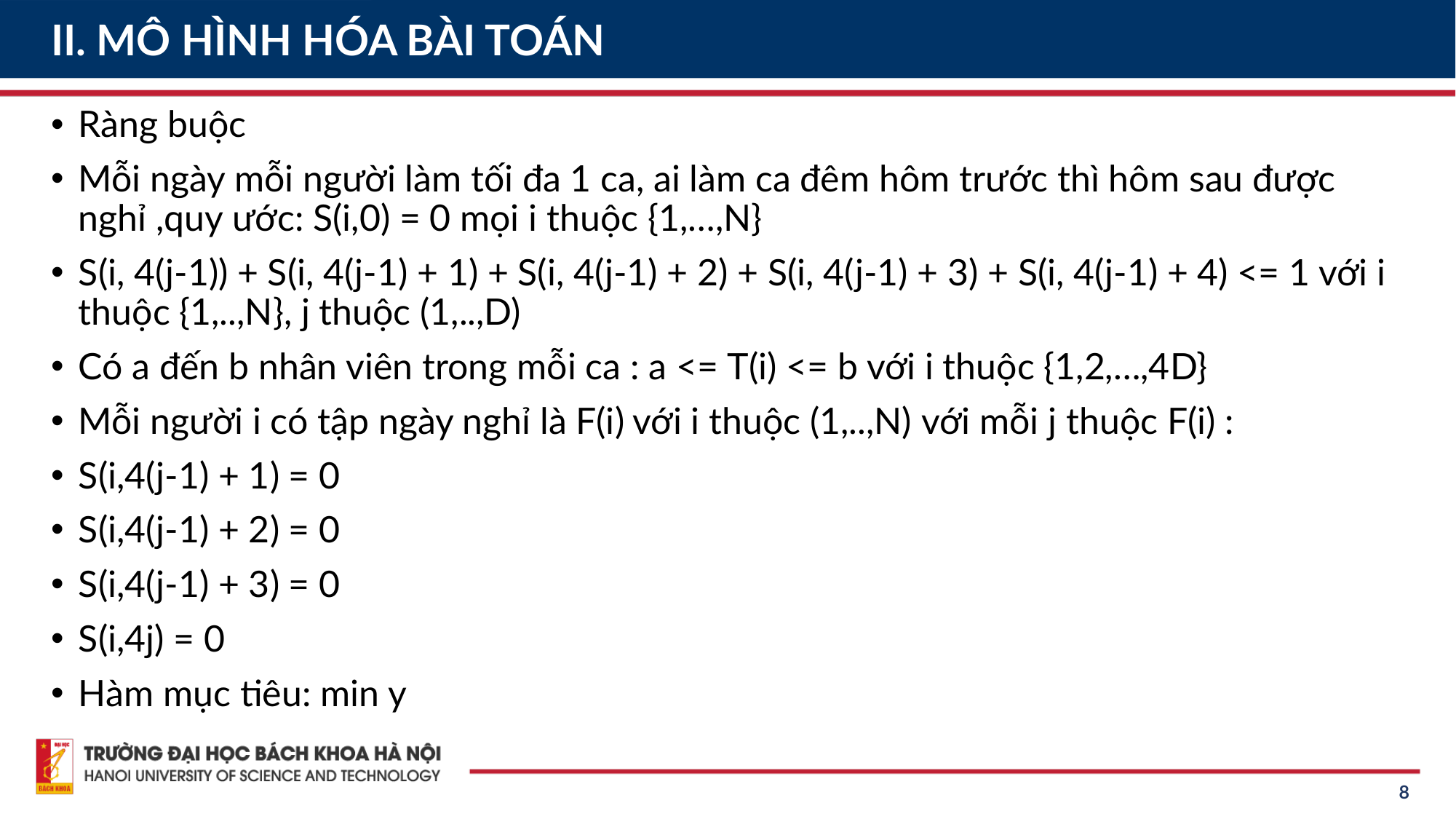

# II. MÔ HÌNH HÓA BÀI TOÁN
Ràng buộc
Mỗi ngày mỗi người làm tối đa 1 ca, ai làm ca đêm hôm trước thì hôm sau được nghỉ ,quy ước: S(i,0) = 0 mọi i thuộc {1,…,N}
S(i, 4(j-1)) + S(i, 4(j-1) + 1) + S(i, 4(j-1) + 2) + S(i, 4(j-1) + 3) + S(i, 4(j-1) + 4) <= 1 với i thuộc {1,..,N}, j thuộc (1,..,D)
Có a đến b nhân viên trong mỗi ca : a <= T(i) <= b với i thuộc {1,2,…,4D}
Mỗi người i có tập ngày nghỉ là F(i) với i thuộc (1,..,N) với mỗi j thuộc F(i) :
S(i,4(j-1) + 1) = 0
S(i,4(j-1) + 2) = 0
S(i,4(j-1) + 3) = 0
S(i,4j) = 0
Hàm mục tiêu: min y

8